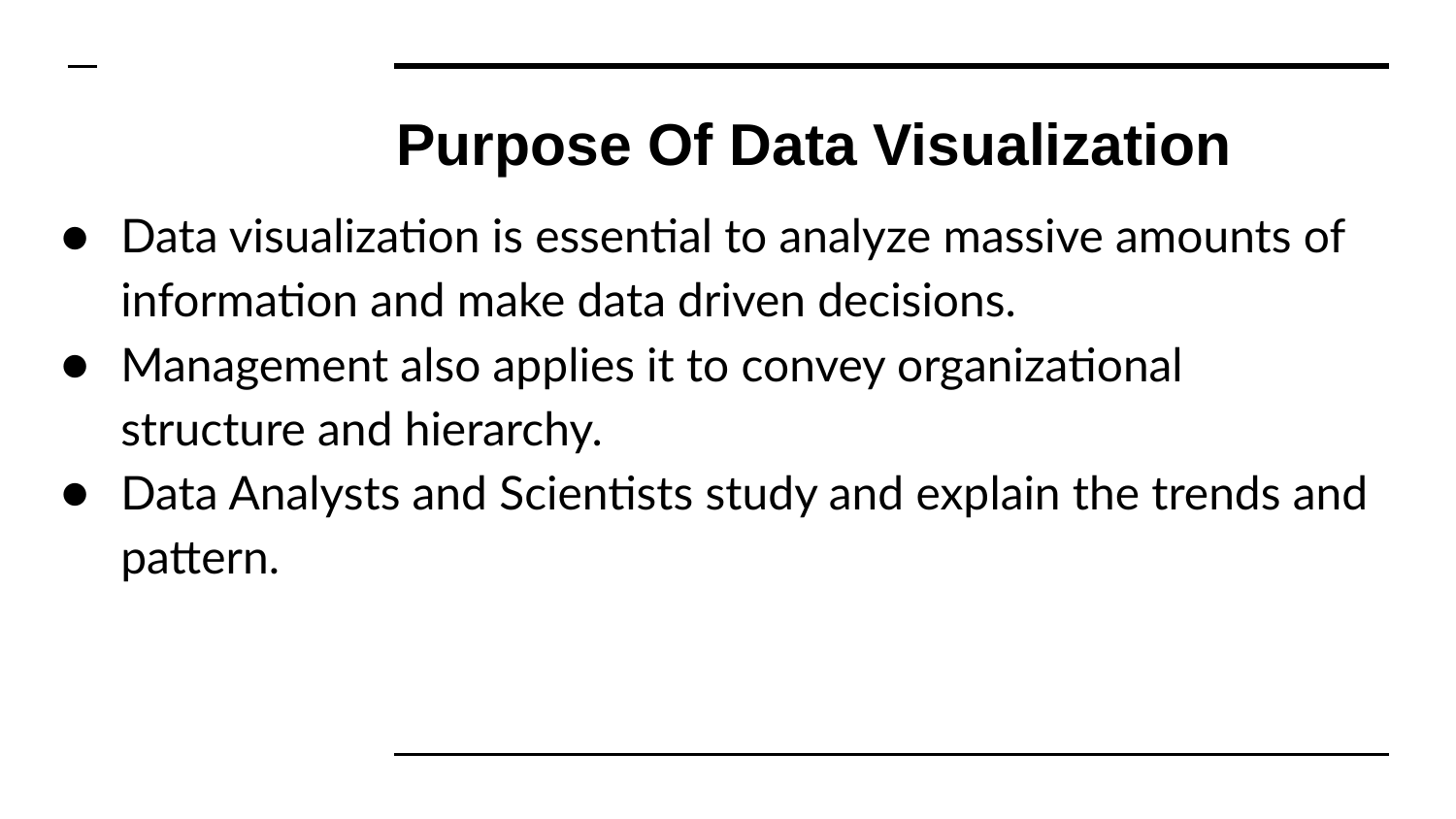

# Purpose Of Data Visualization
Data visualization is essential to analyze massive amounts of information and make data driven decisions.
Management also applies it to convey organizational structure and hierarchy.
Data Analysts and Scientists study and explain the trends and pattern.